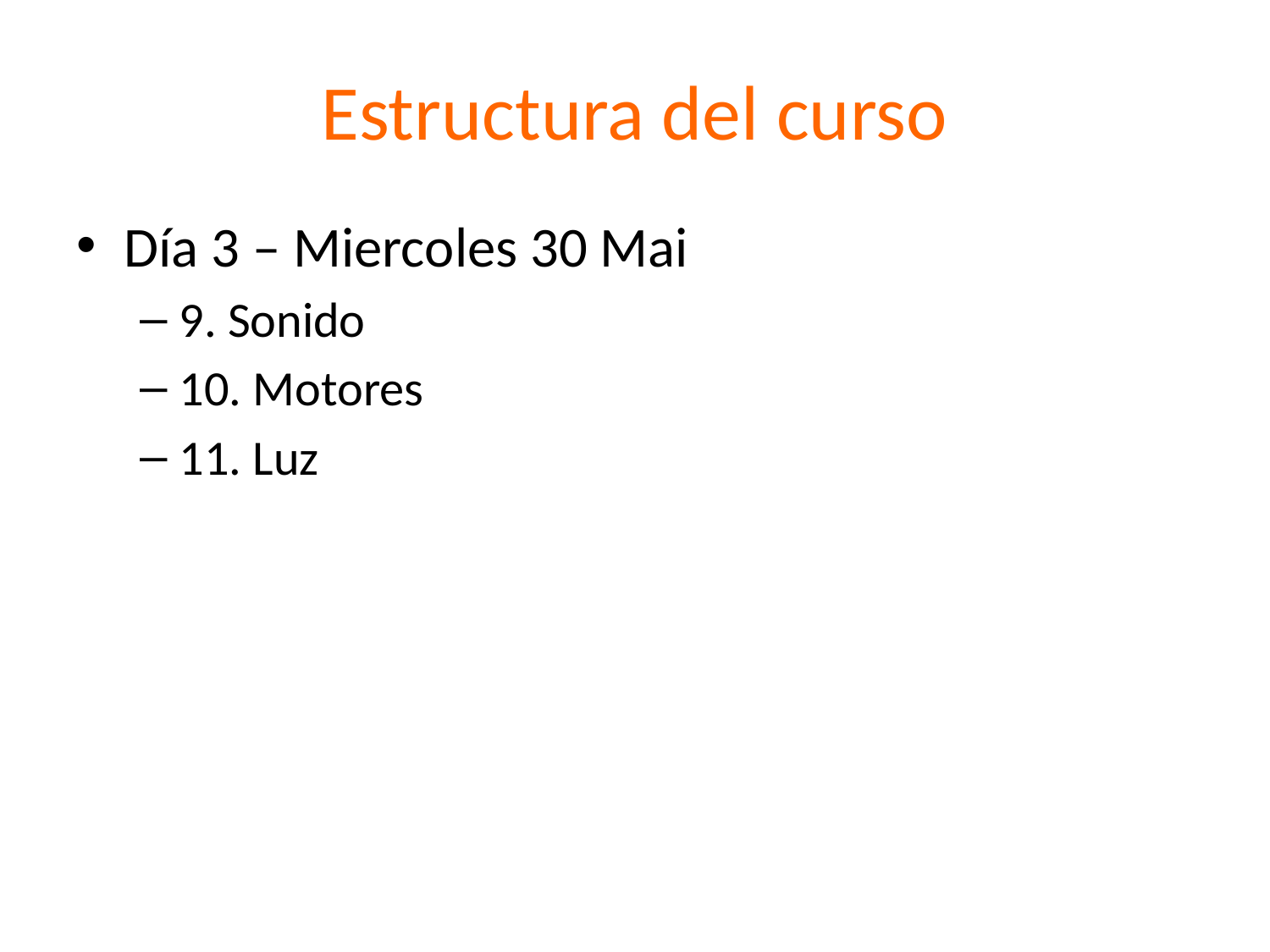

# Estructura del curso
Día 3 – Miercoles 30 Mai
9. Sonido
10. Motores
11. Luz